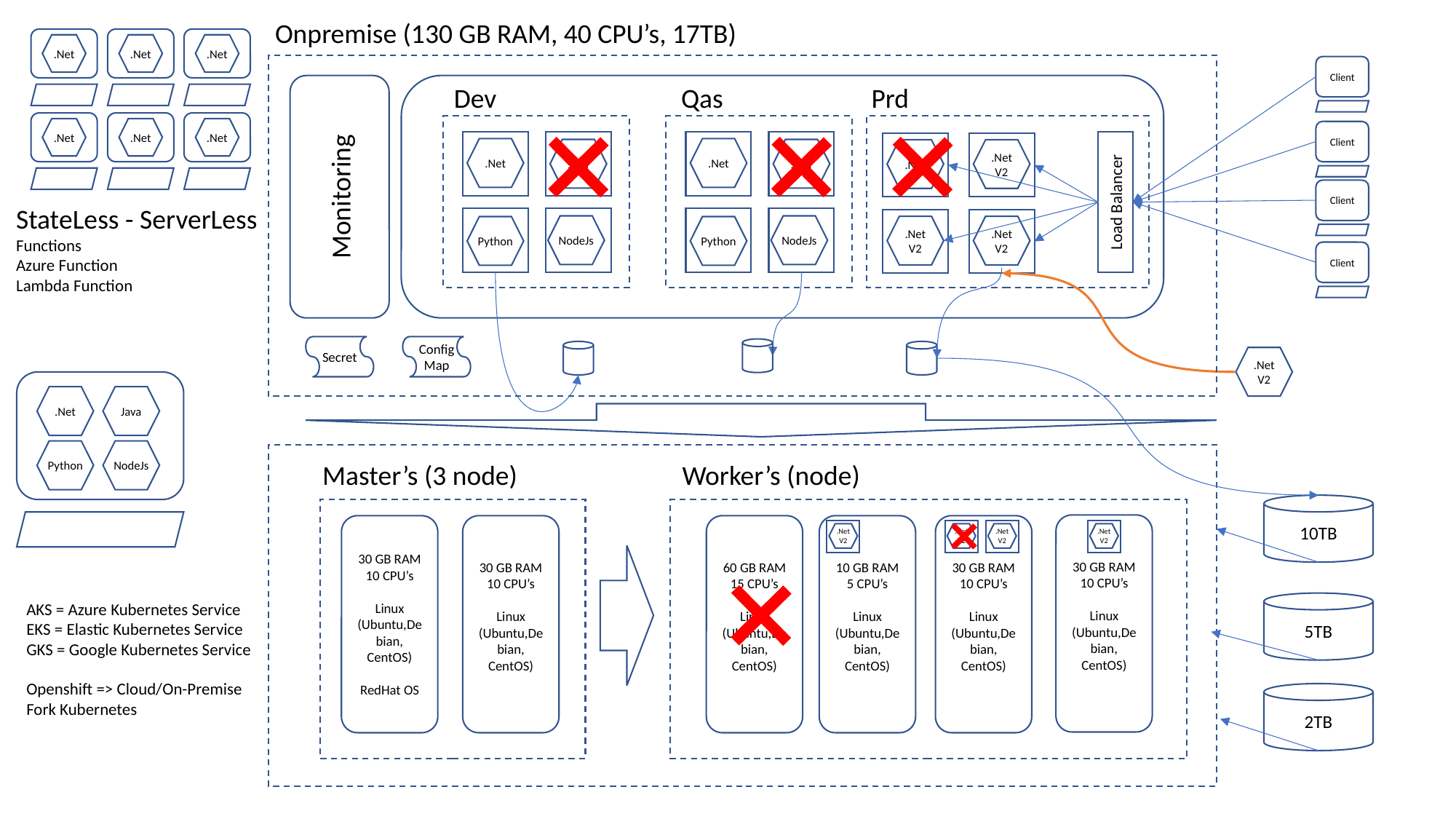

Onpremise (130 GB RAM, 40 CPU’s, 17TB)

.Net

.Net

.Net

Client

Monitoring

Dev
Qas
Prd

.Net

.Net

.Net

Client

Load Balancer

.Net
.Net
Java
Java
.Net
.Net
V2
Client

StateLess - ServerLess
Functions
Azure Function
Lambda Function

NodeJs
NodeJs
.Net
V2
.Net
V2
Python
Python
Client

Secret
ConfigMap

.Net
V2

.Net
Java

Python
NodeJs

Master’s (3 node)
Worker’s (node)
10TB

30 GB RAM
10 CPU’s

Linux (Ubuntu,Debian, CentOS)

30 GB RAM
10 CPU’s

Linux (Ubuntu,Debian, CentOS)

RedHat OS
30 GB RAM
10 CPU’s

Linux (Ubuntu,Debian, CentOS)

60 GB RAM
15 CPU’s

Linux (Ubuntu,Debian, CentOS)

10 GB RAM
5 CPU’s

Linux (Ubuntu,Debian, CentOS)

30 GB RAM
10 CPU’s

Linux (Ubuntu,Debian, CentOS)

.Net
V2

.Net
V2

.Net
V2

.Net
V2

5TB
AKS = Azure Kubernetes Service
EKS = Elastic Kubernetes Service
GKS = Google Kubernetes Service

Openshift => Cloud/On-Premise
Fork Kubernetes
2TB